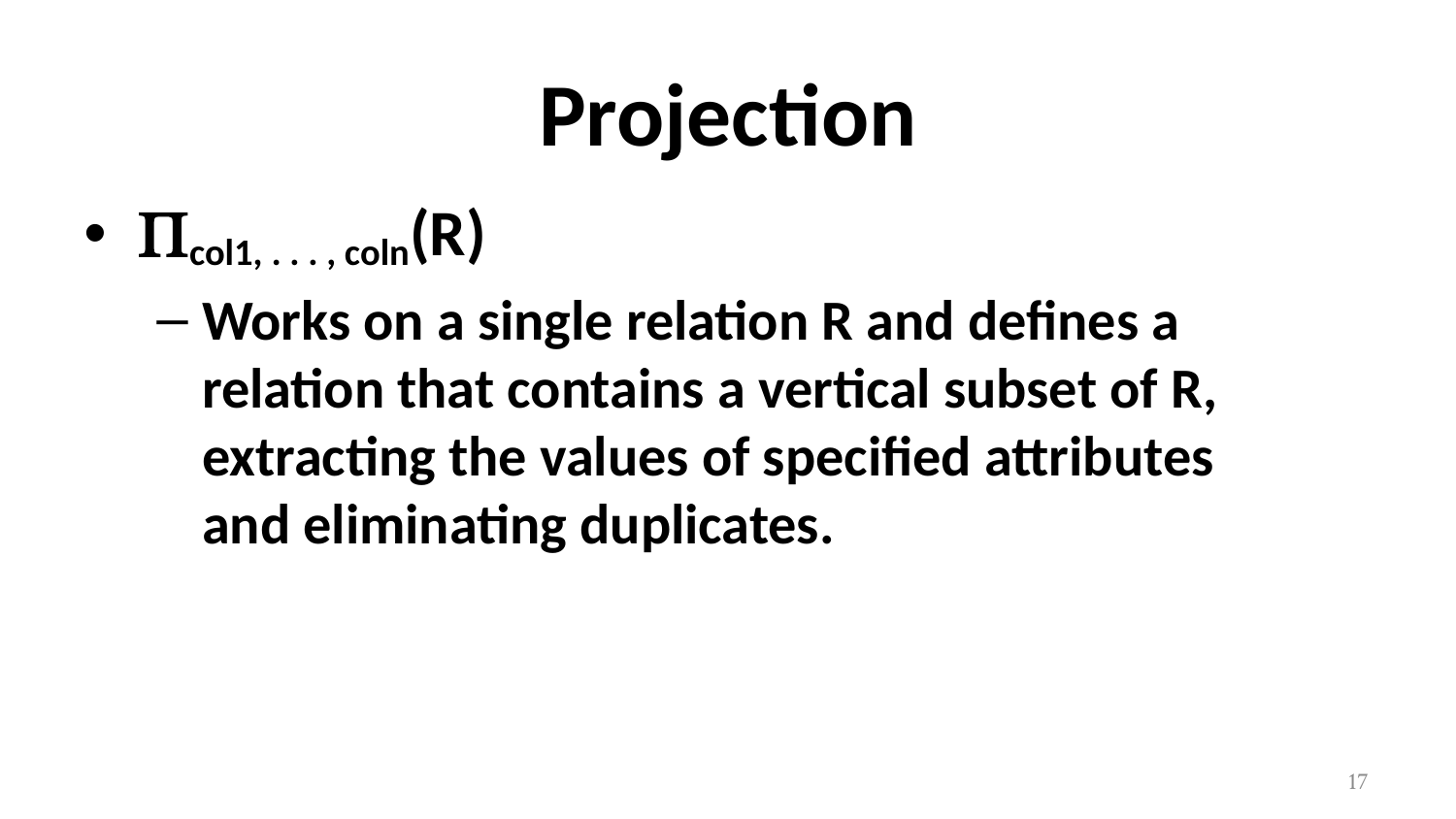

# Projection
Πcol1, . . . , coln(R)
Works on a single relation R and defines a relation that contains a vertical subset of R, extracting the values of specified attributes and eliminating duplicates.
17